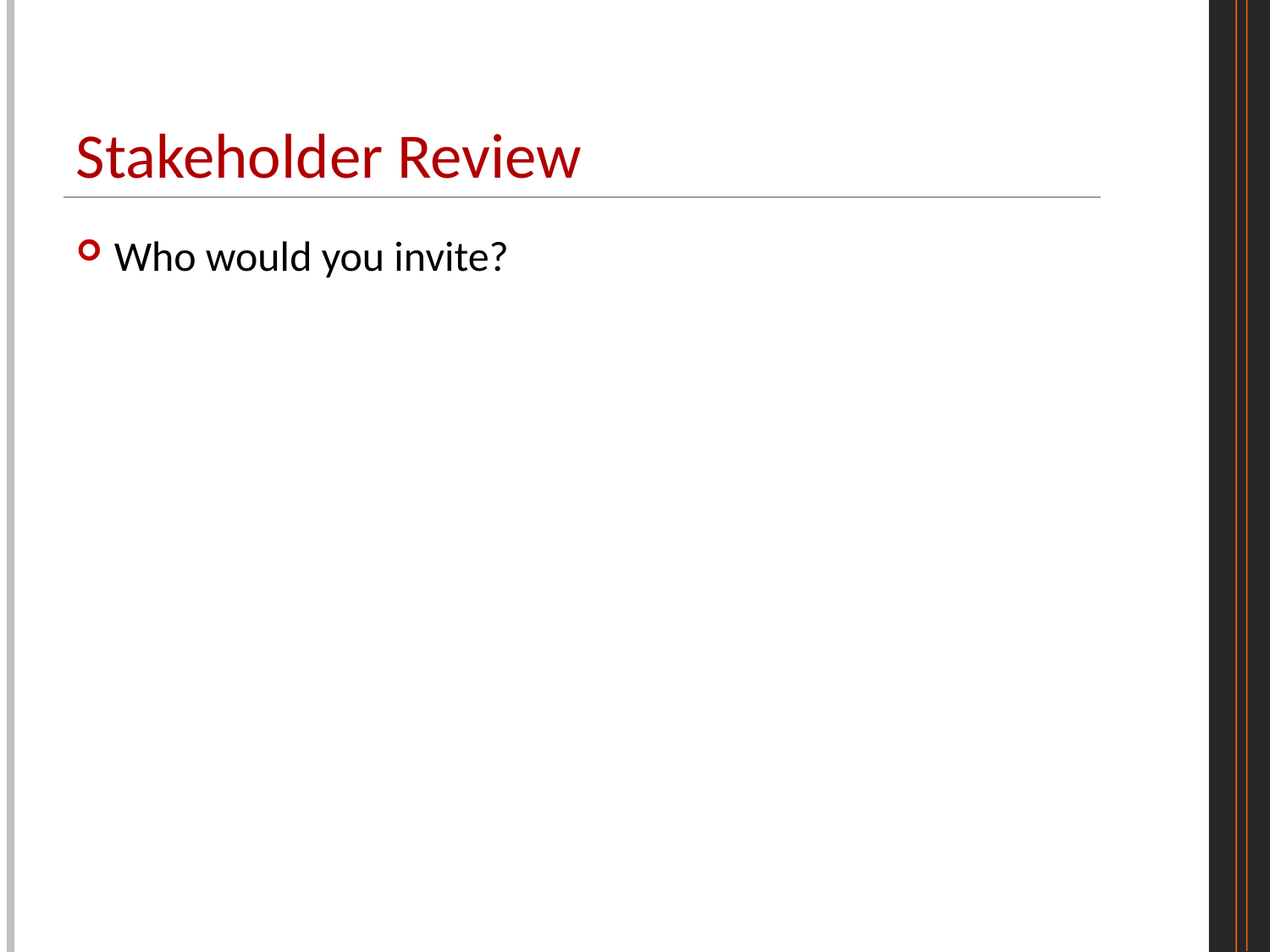

# Stakeholder Review
Who would you invite?